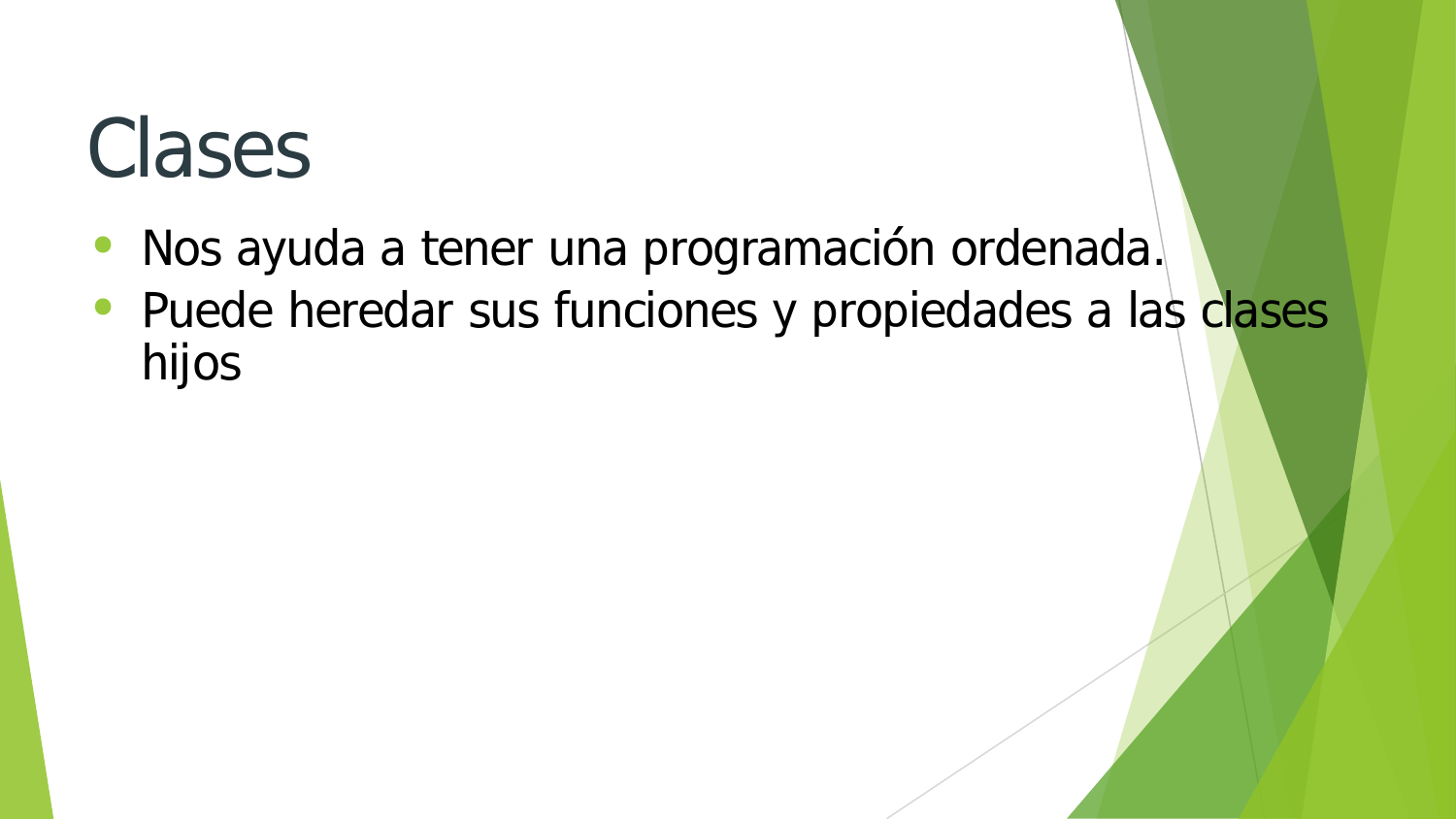

Clases
Nos ayuda a tener una programación ordenada.
Puede heredar sus funciones y propiedades a las clases hijos